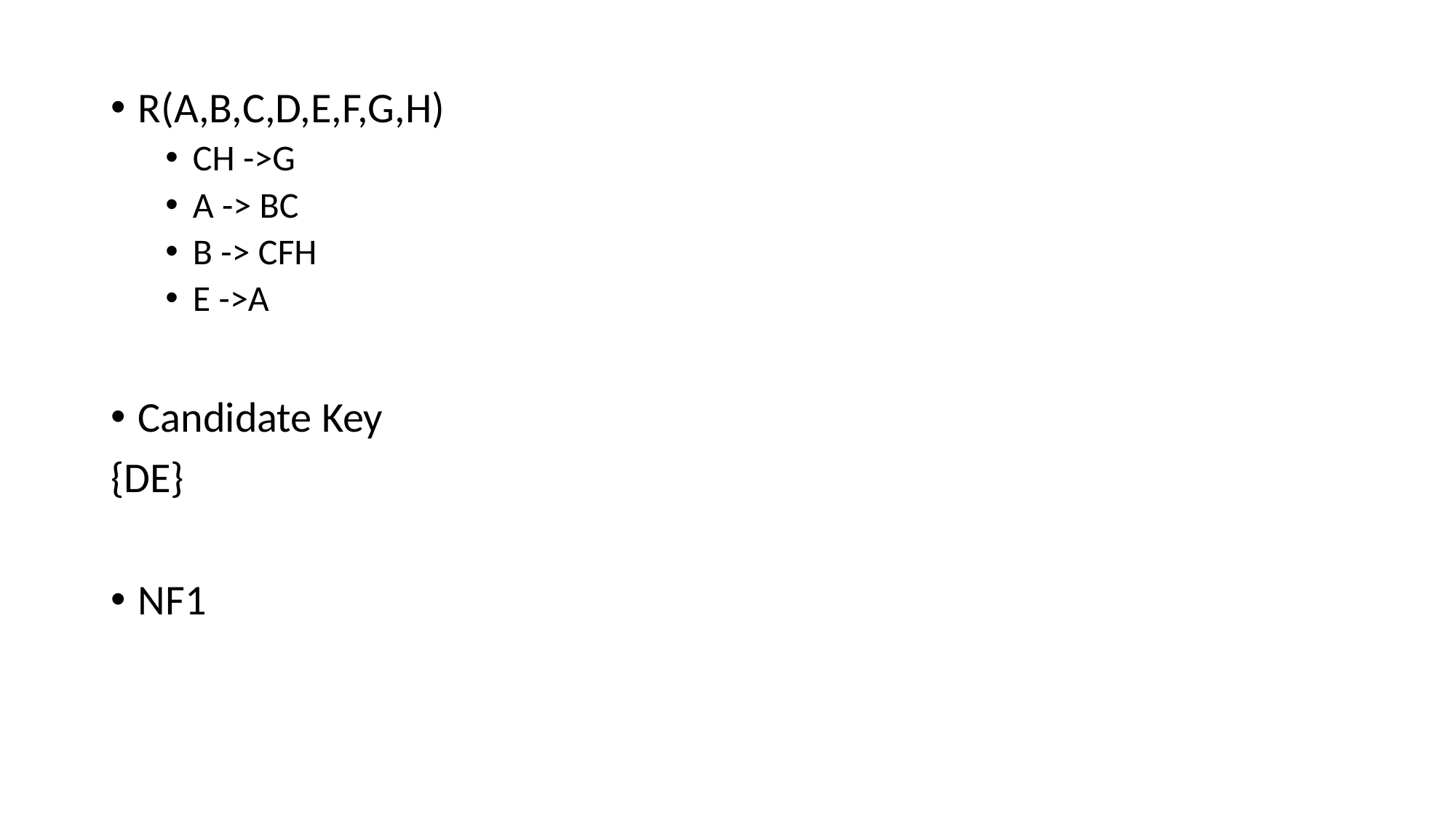

R(A,B,C,D,E,F,G,H)
CH ->G
A -> BC
B -> CFH
E ->A

Candidate Key
{DE}

NF1